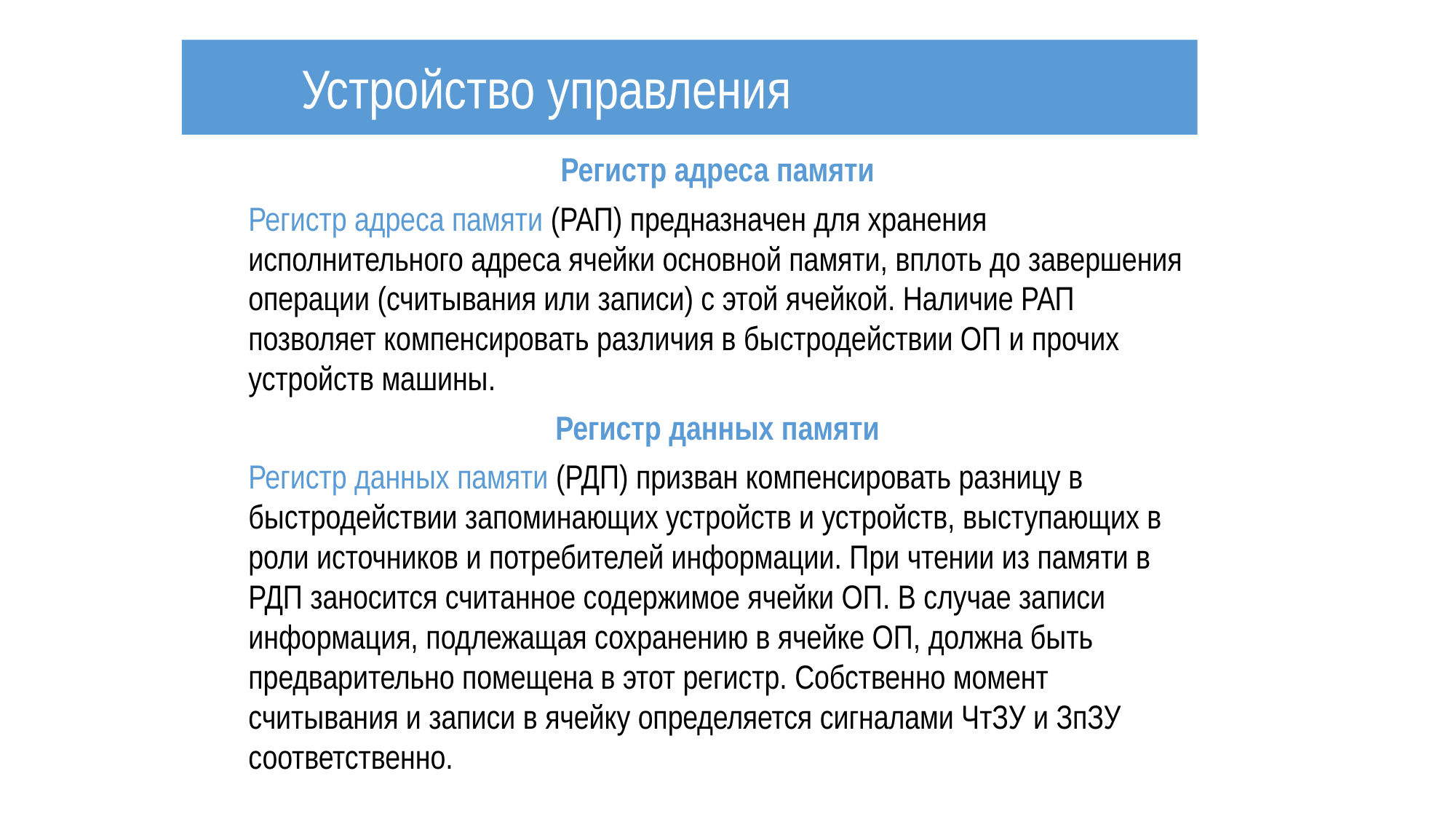

Устройство управления
Регистр адреса памяти
Регистр адреса памяти (РАП) предназначен для хранения исполнительного адреса ячейки основной памяти, вплоть до завершения операции (считывания или записи) с этой ячейкой. Наличие РАП позволяет компенсировать различия в быстродействии ОП и прочих устройств машины.
Регистр данных памяти
Регистр данных памяти (РДП) призван компенсировать разницу в быстродействии запоминающих устройств и устройств, выступающих в роли источников и потребителей информации. При чтении из памяти в РДП заносится считанное содержимое ячейки ОП. В случае записи информация, подлежащая сохранению в ячейке ОП, должна быть предварительно помещена в этот регистр. Собственно момент считывания и записи в ячейку определяется сигналами ЧтЗУ и ЗпЗУ соответственно.